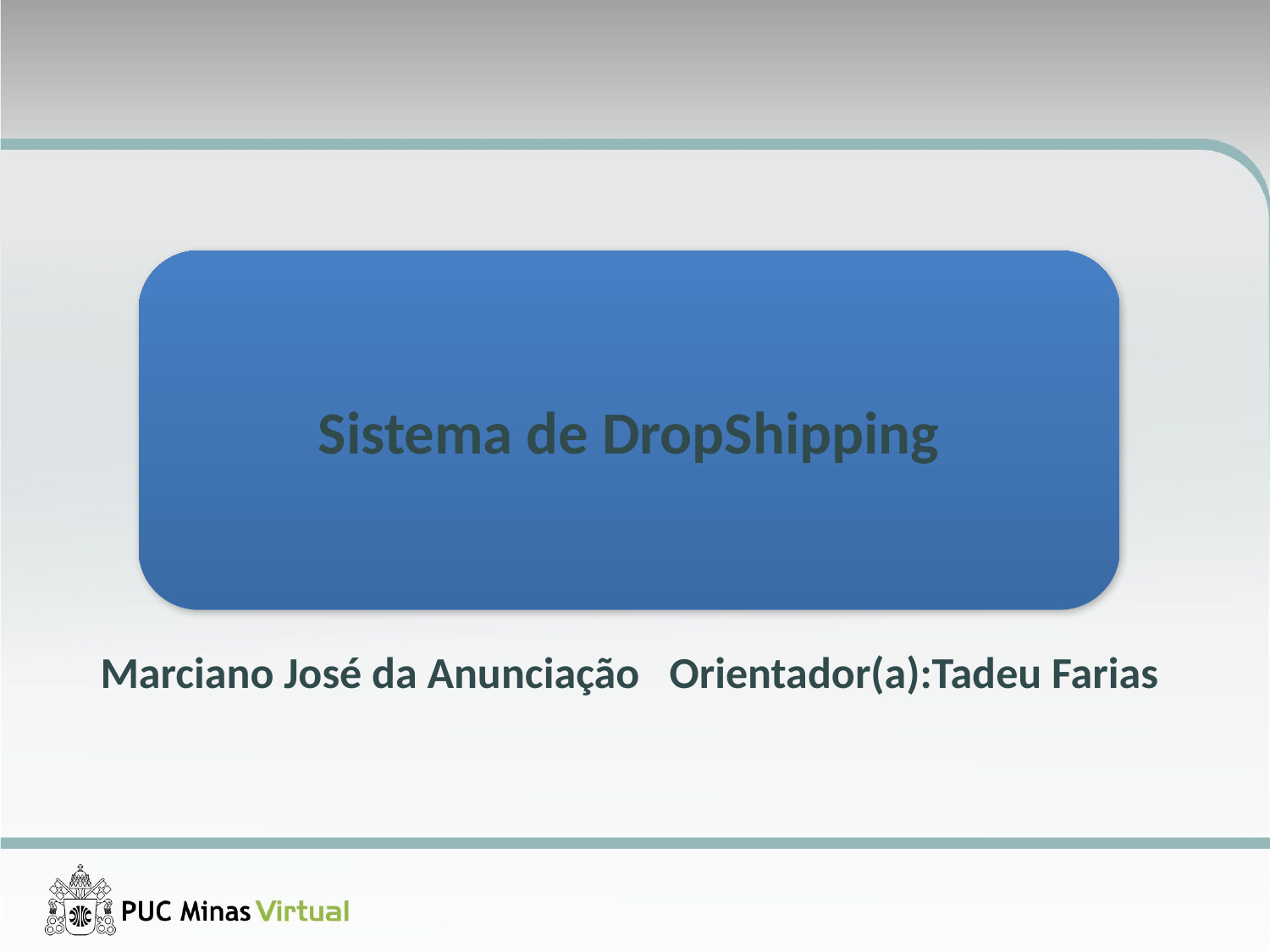

Sistema de DropShipping
Marciano José da Anunciação   Orientador(a):Tadeu Farias